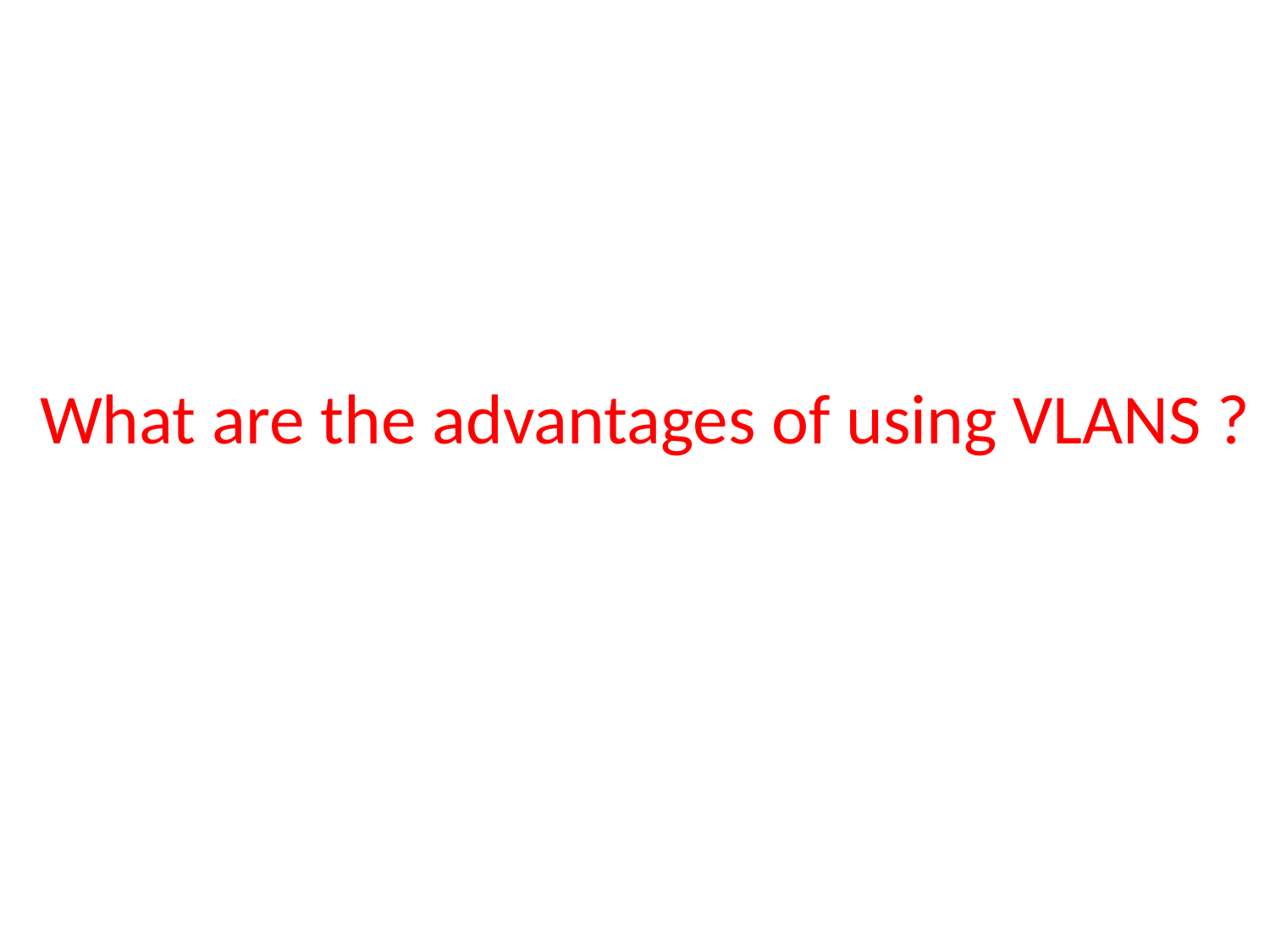

What are the advantages of using VLANS ?